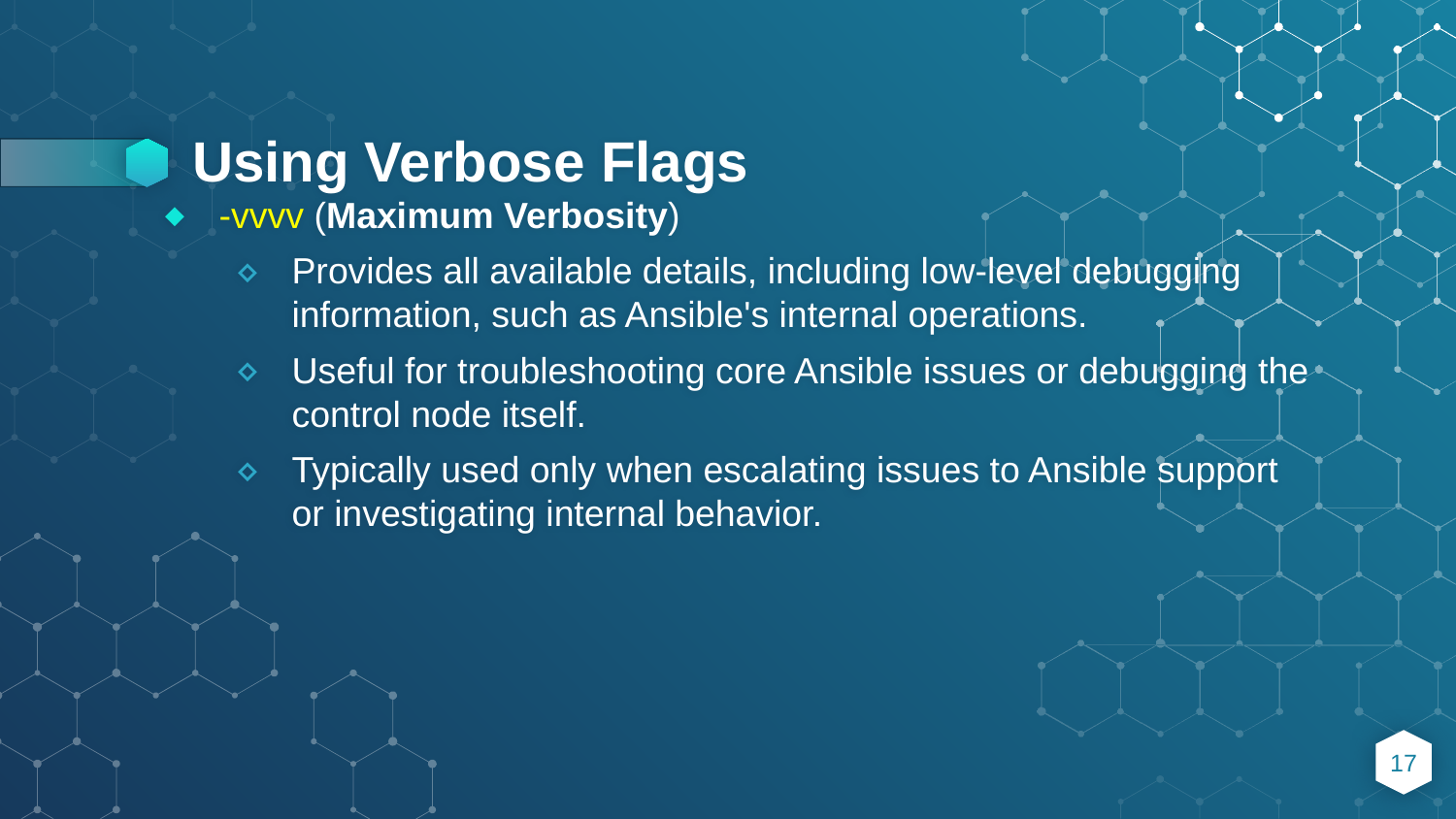

# Using Verbose Flags
-vvvv (Maximum Verbosity)
Provides all available details, including low-level debugging information, such as Ansible's internal operations.
Useful for troubleshooting core Ansible issues or debugging the control node itself.
Typically used only when escalating issues to Ansible support or investigating internal behavior.
17